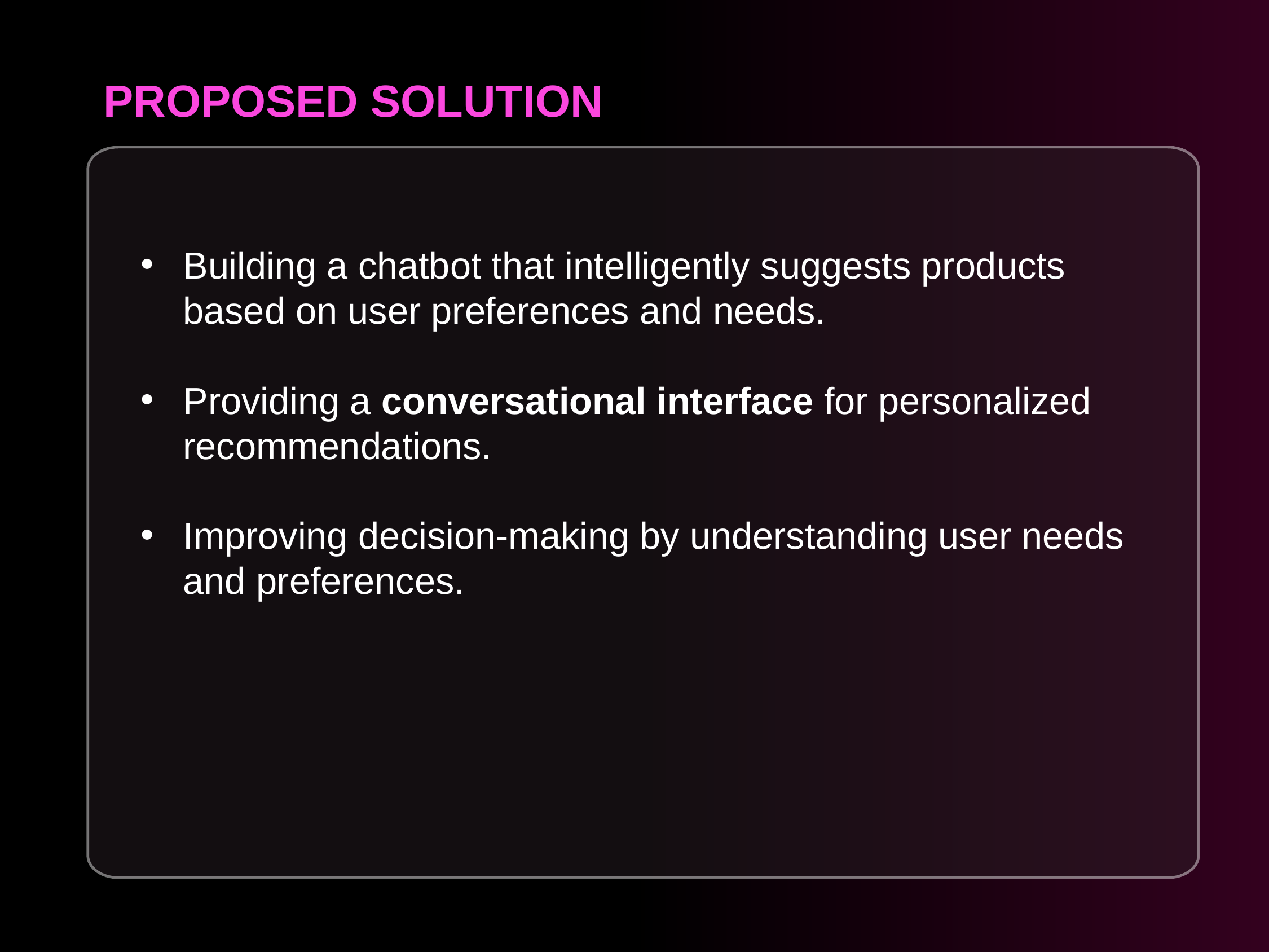

PROPOSED SOLUTION
Building a chatbot that intelligently suggests products based on user preferences and needs.

Providing a conversational interface for personalized recommendations.

Improving decision-making by understanding user needs and preferences.